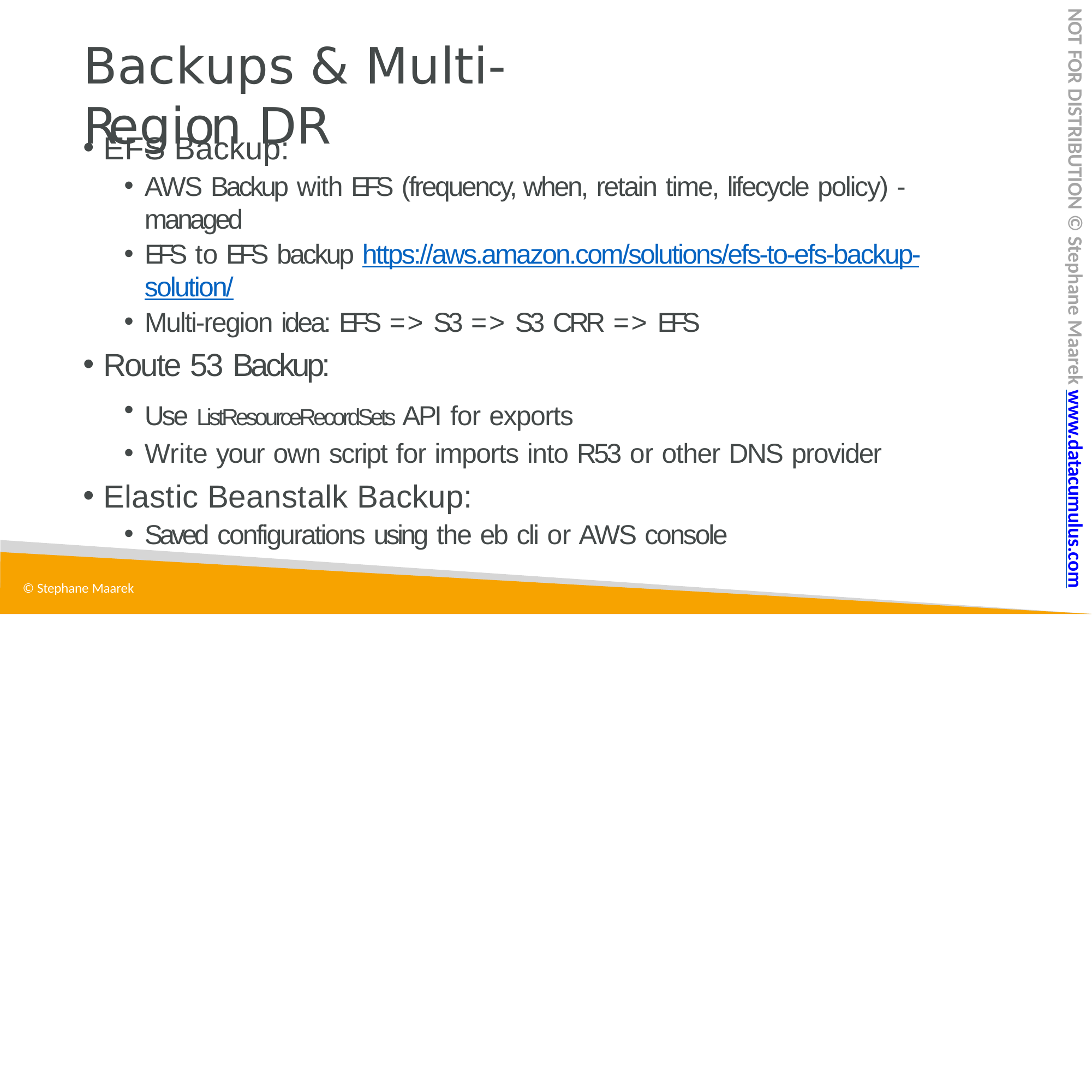

NOT FOR DISTRIBUTION © Stephane Maarek www.datacumulus.com
# Backups & Multi-Region DR
EFS Backup:
AWS Backup with EFS (frequency, when, retain time, lifecycle policy) - managed
EFS to EFS backup https://aws.amazon.com/solutions/efs-to-efs-backup-solution/
Multi-region idea: EFS => S3 => S3 CRR => EFS
Route 53 Backup:
Use ListResourceRecordSets API for exports
Write your own script for imports into R53 or other DNS provider
Elastic Beanstalk Backup:
Saved configurations using the eb cli or AWS console
© Stephane Maarek